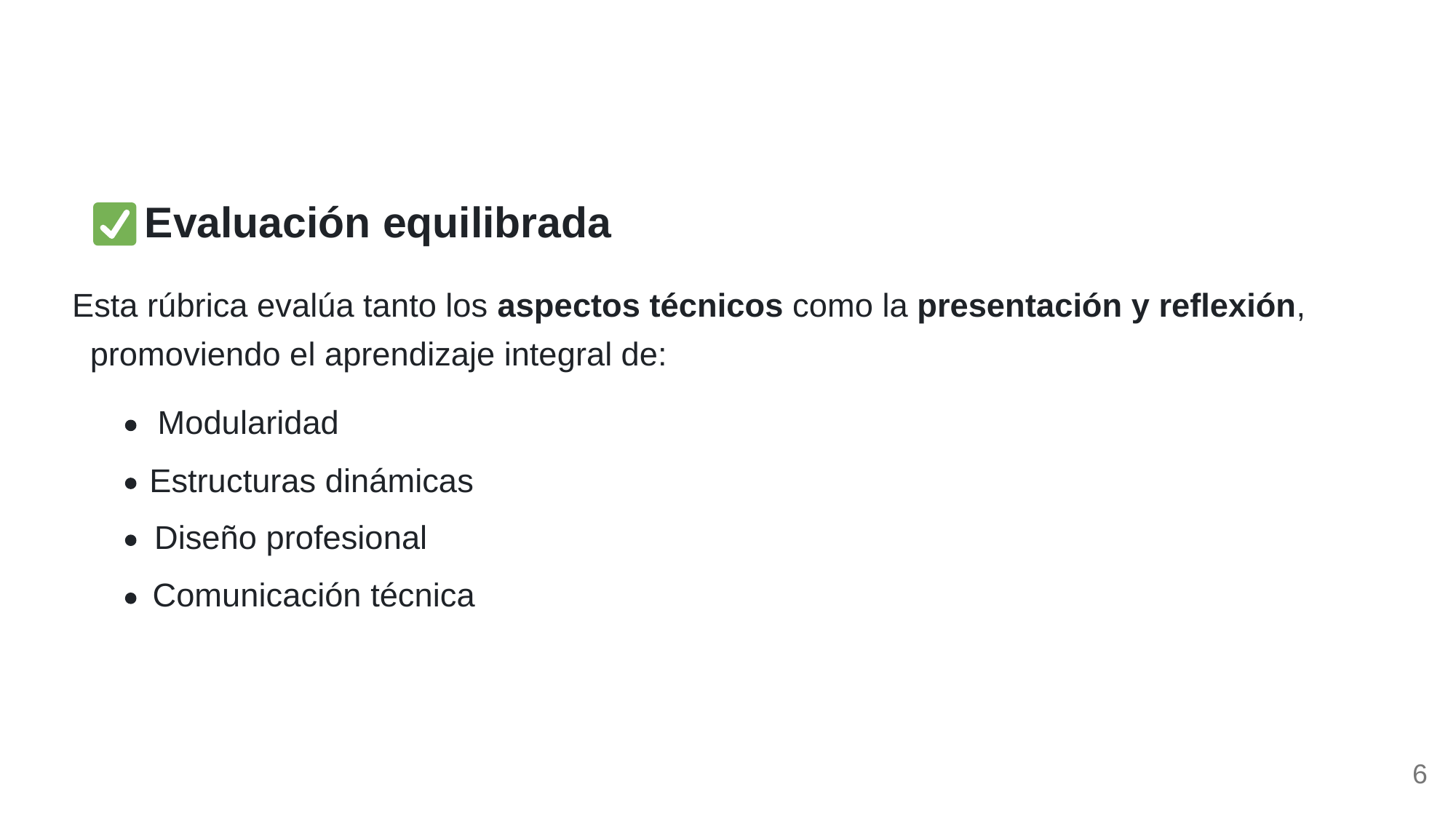

Evaluación equilibrada

Esta rúbrica evalúa tanto los aspectos técnicos como la presentación y reflexión,
promoviendo el aprendizaje integral de:
Modularidad

Estructuras dinámicas

Diseño profesional

Comunicación técnica

6